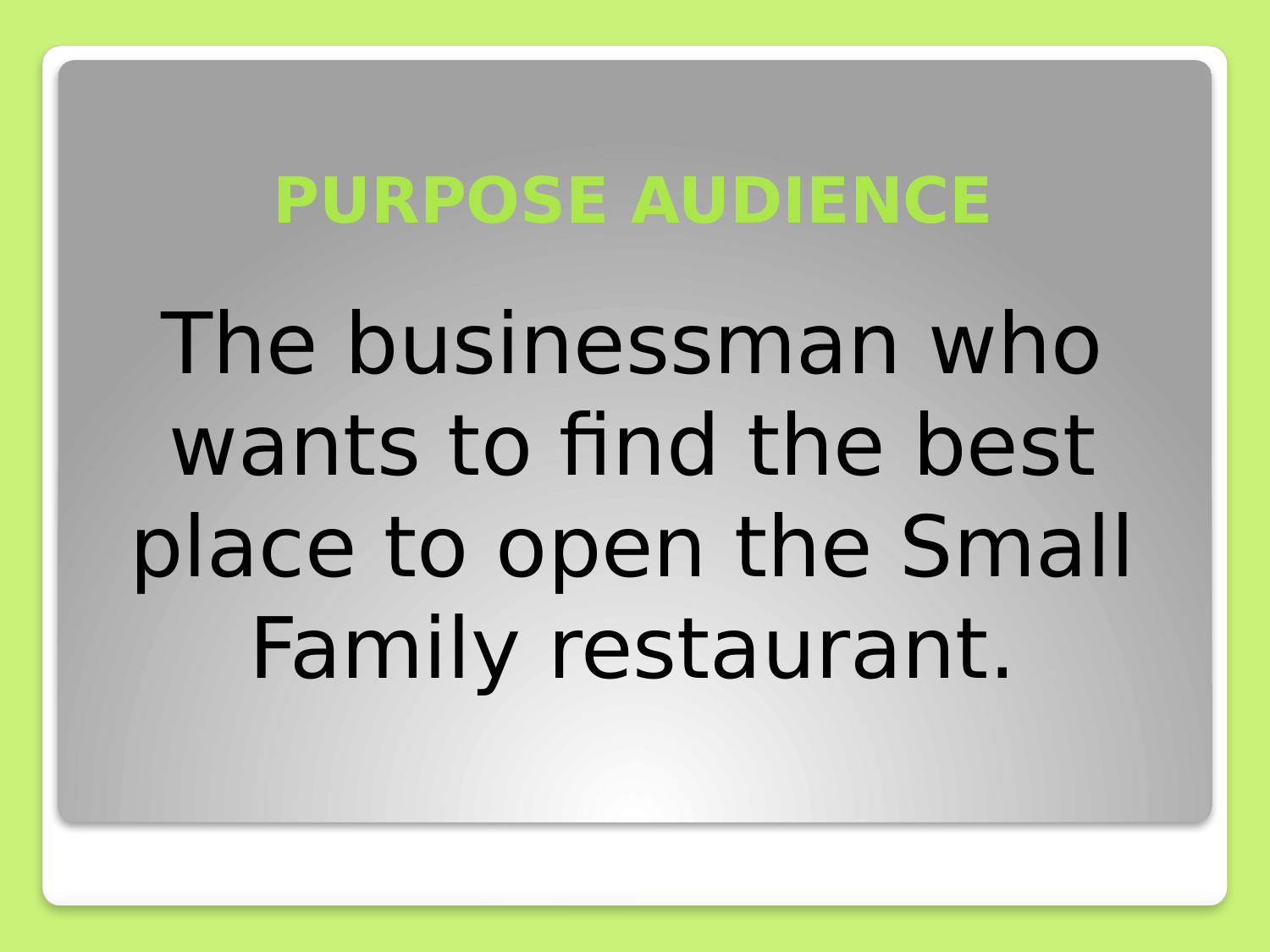

# PURPOSE AUDIENCE
The businessman who wants to find the best place to open the Small Family restaurant.